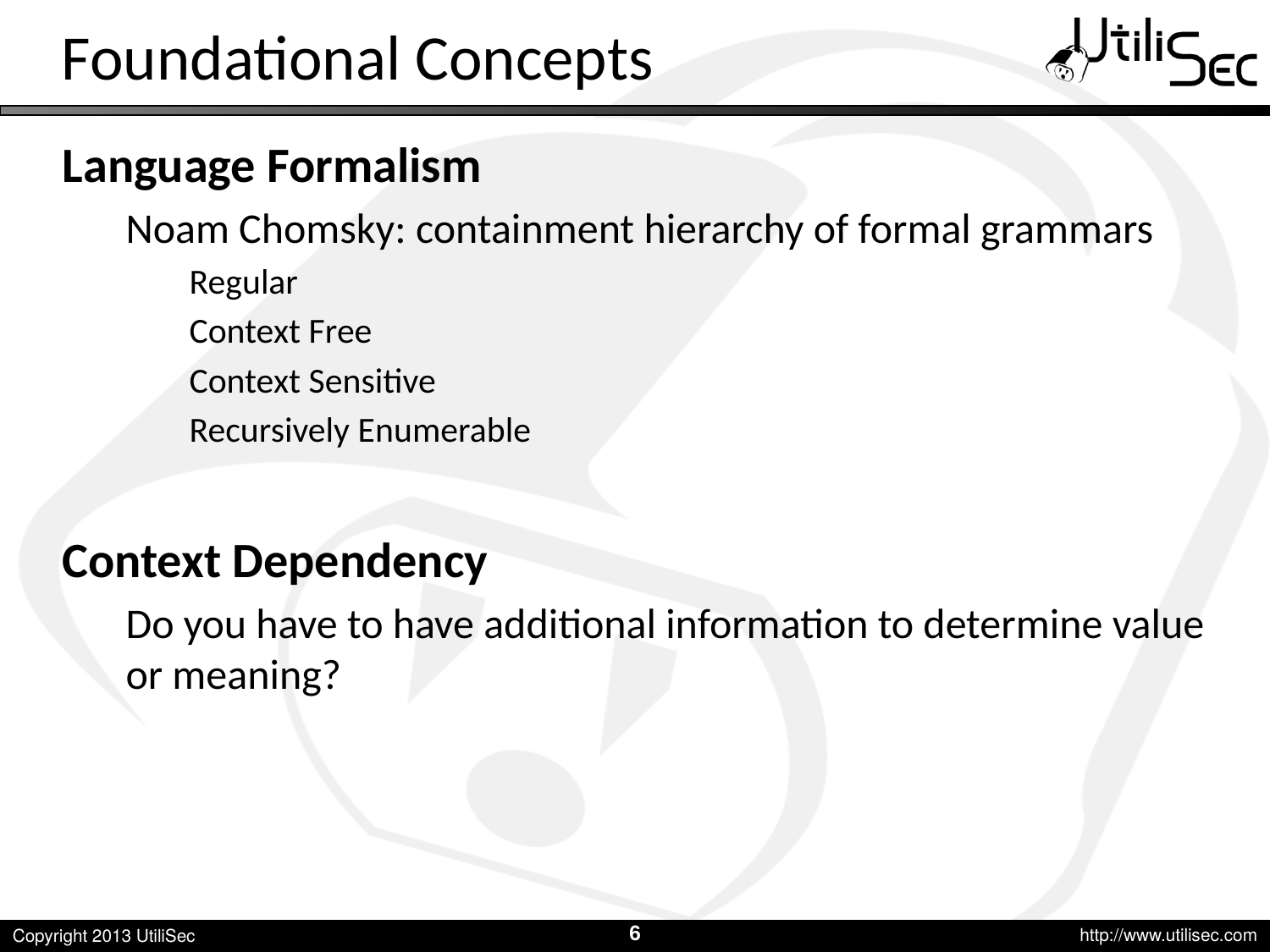

# Foundational Concepts
Language Formalism
Noam Chomsky: containment hierarchy of formal grammars
Regular
Context Free
Context Sensitive
Recursively Enumerable

Context Dependency
Do you have to have additional information to determine value or meaning?